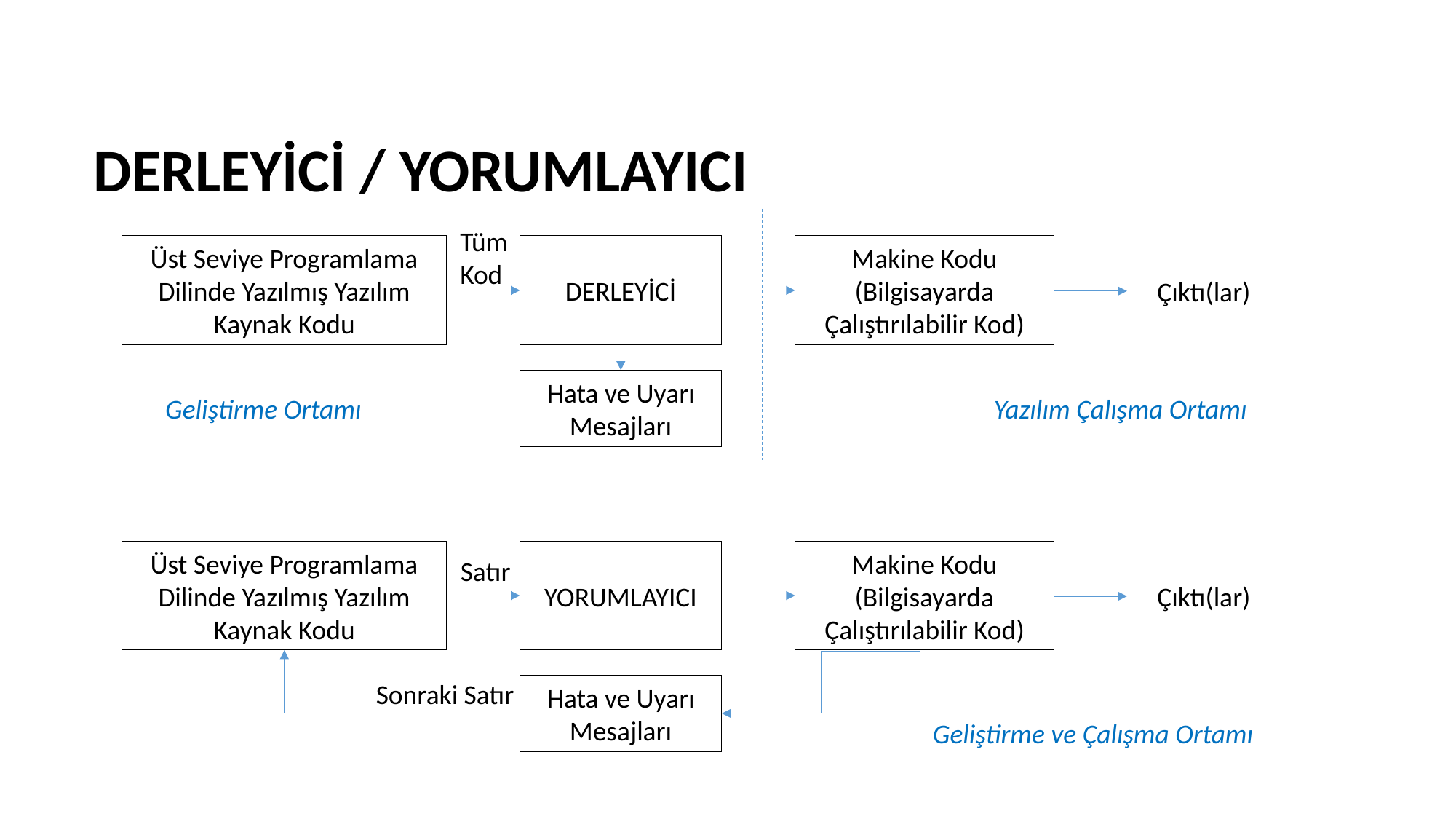

DERLEYİCİ / YORUMLAYICI
Tüm Kod
Üst Seviye Programlama Dilinde Yazılmış Yazılım Kaynak Kodu

DERLEYİCİ

Makine Kodu (Bilgisayarda Çalıştırılabilir Kod)
Çıktı(lar)
Hata ve Uyarı Mesajları
Yazılım Çalışma Ortamı
Geliştirme Ortamı
Üst Seviye Programlama Dilinde Yazılmış Yazılım Kaynak Kodu

YORUMLAYICI

Makine Kodu (Bilgisayarda Çalıştırılabilir Kod)
Satır
Çıktı(lar)
Sonraki Satır
Hata ve Uyarı Mesajları
Geliştirme ve Çalışma Ortamı